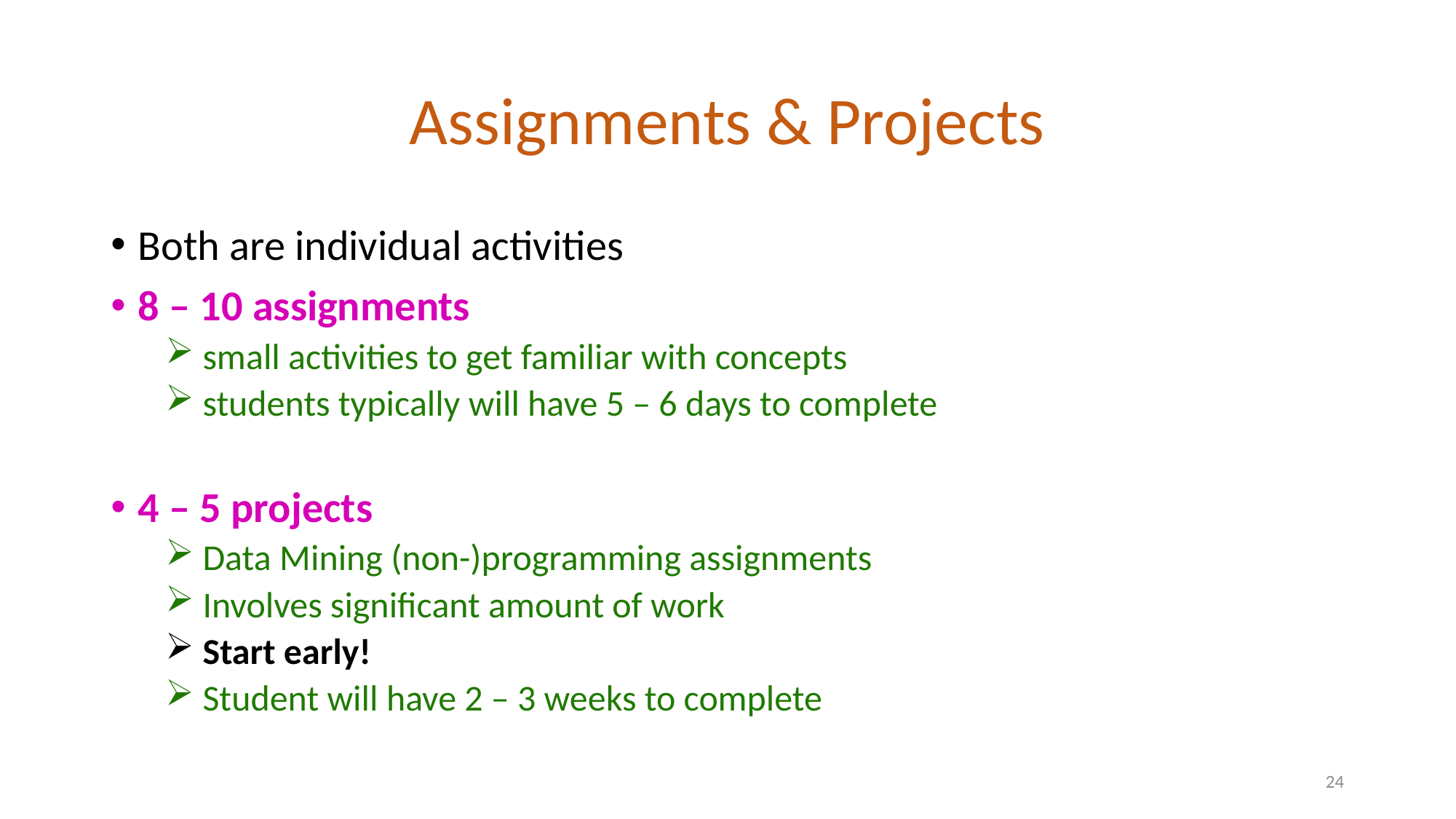

# Assignments & Projects
Both are individual activities
8 – 10 assignments
 small activities to get familiar with concepts
 students typically will have 5 – 6 days to complete

4 – 5 projects
 Data Mining (non-)programming assignments
 Involves significant amount of work
 Start early!
 Student will have 2 – 3 weeks to complete

24